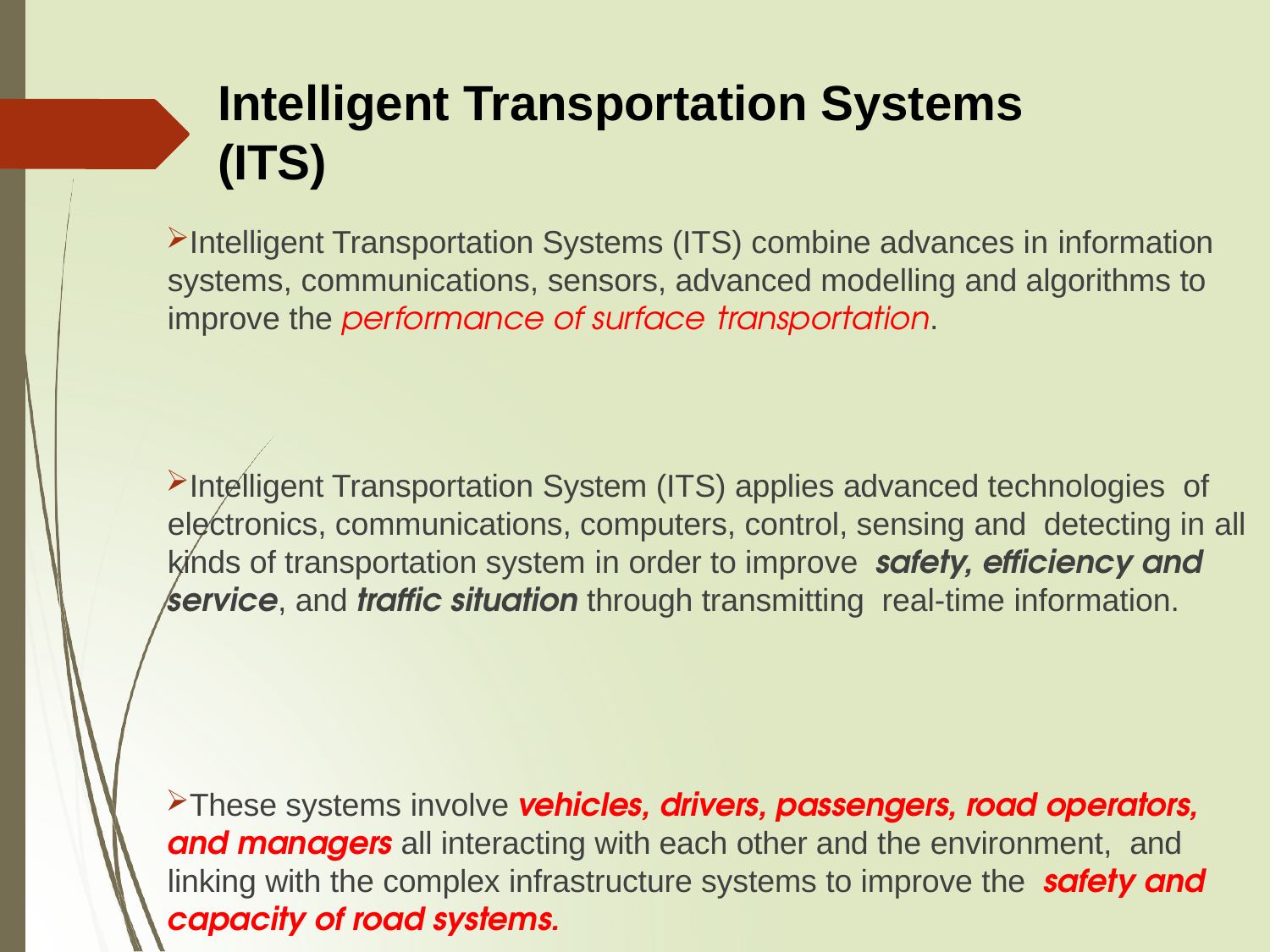

# Intelligent Transportation Systems (ITS)
Intelligent Transportation Systems (ITS) combine advances in information systems, communications, sensors, advanced modelling and algorithms to improve the performance of surface transportation.
Intelligent Transportation System (ITS) applies advanced technologies  of electronics, communications, computers, control, sensing and  detecting in all kinds of transportation system in order to improve  safety, efficiency and service, and traffic situation through transmitting  real-time information.
These systems involve vehicles, drivers, passengers, road operators,  and managers all interacting with each other and the environment,  and linking with the complex infrastructure systems to improve the  safety and capacity of road systems.